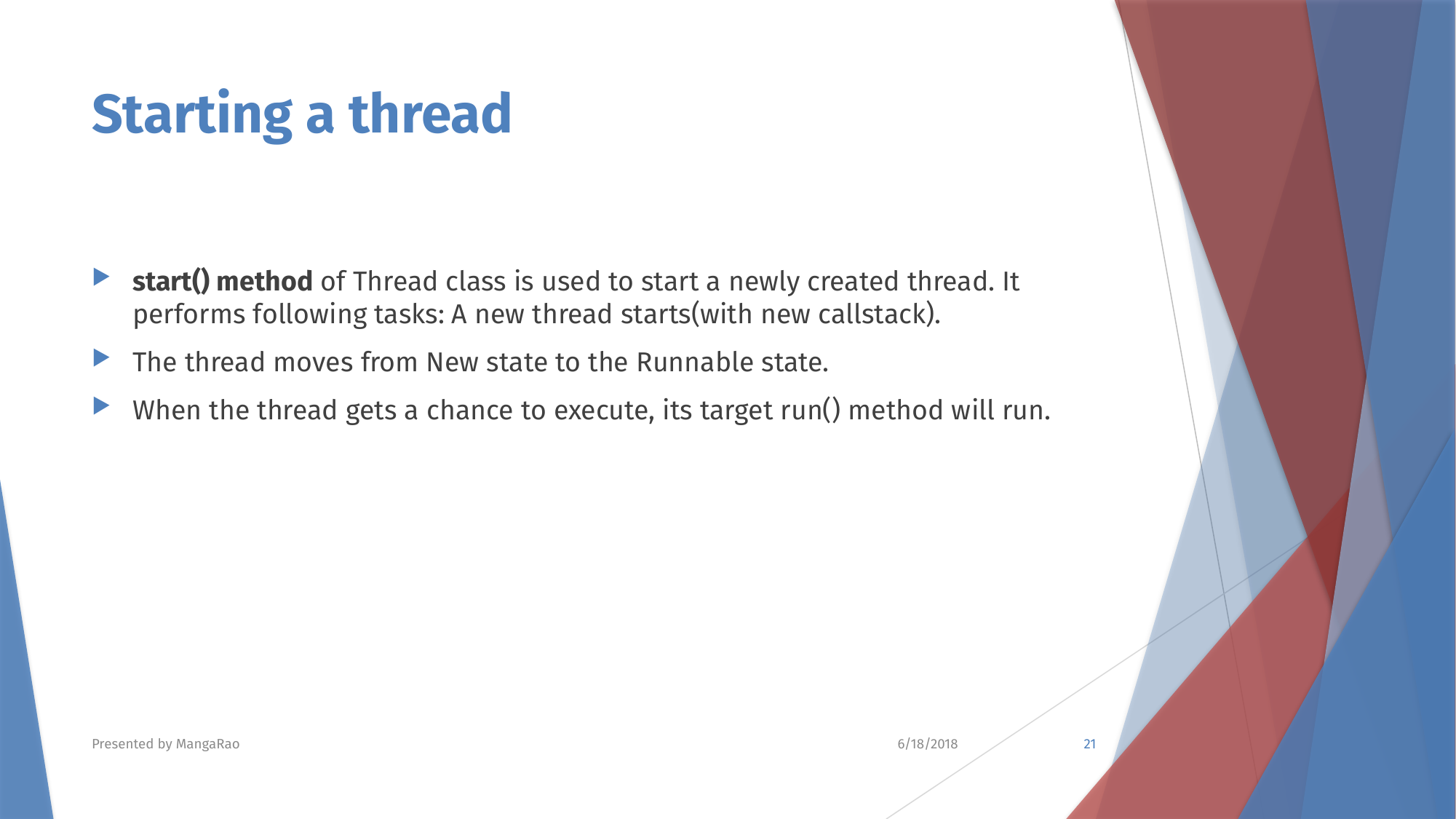

# Starting a thread
start() method of Thread class is used to start a newly created thread. It performs following tasks: A new thread starts(with new callstack).
The thread moves from New state to the Runnable state.
When the thread gets a chance to execute, its target run() method will run.

Presented by MangaRao
6/18/2018
21